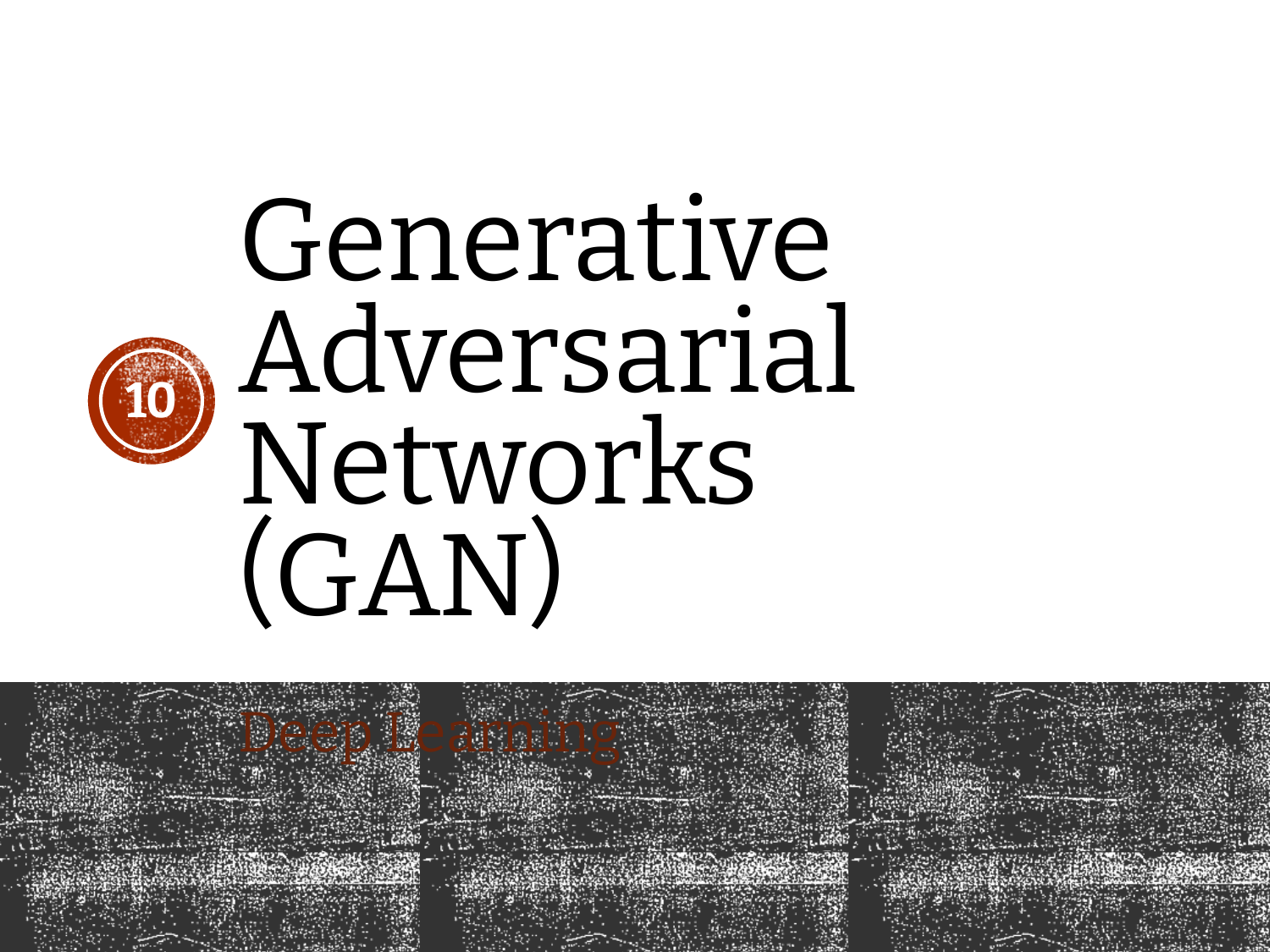

# Generative Adversarial Networks (GAN)
10
Deep Learning